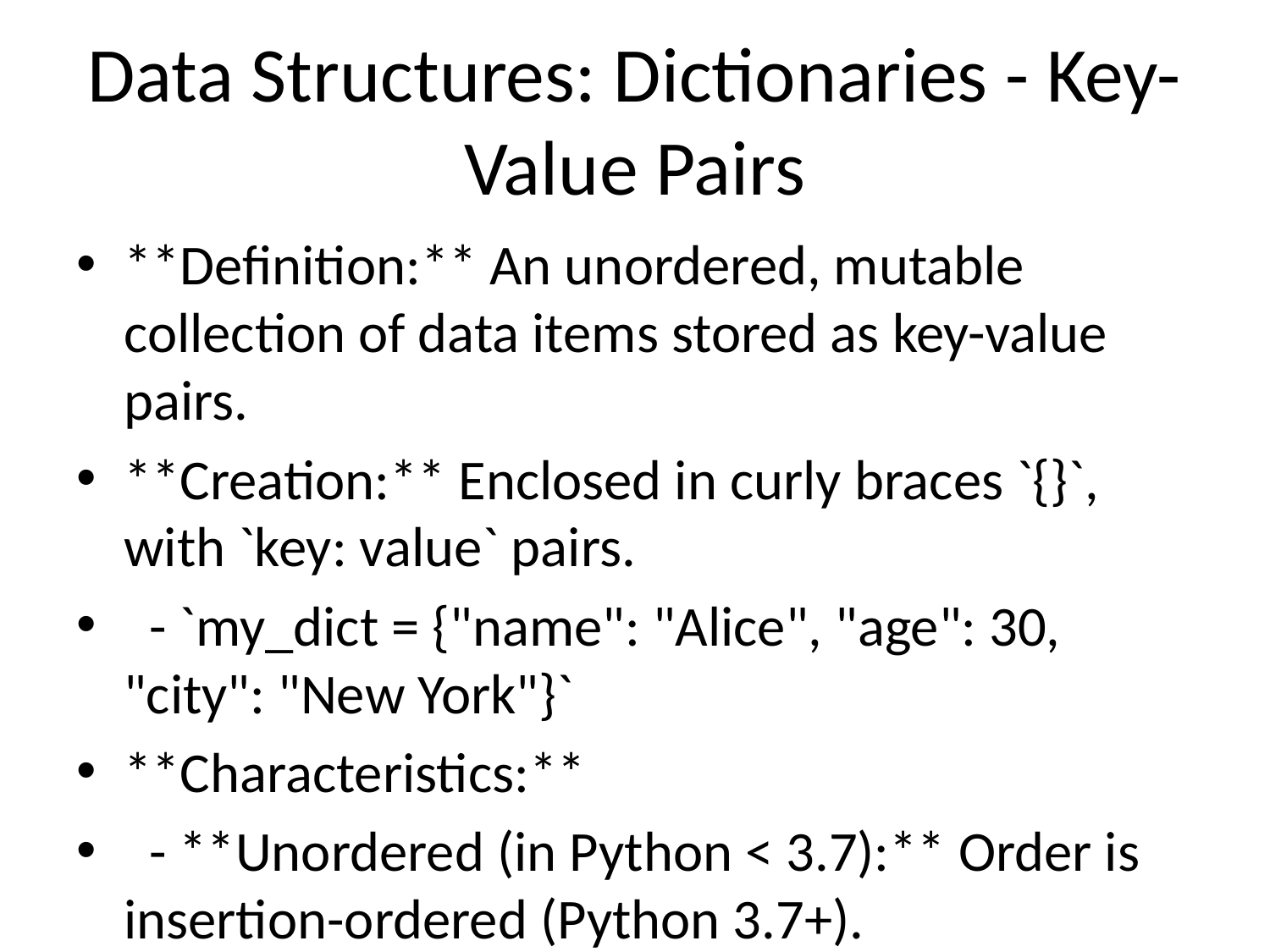

# Data Structures: Dictionaries - Key-Value Pairs
**Definition:** An unordered, mutable collection of data items stored as key-value pairs.
**Creation:** Enclosed in curly braces `{}`, with `key: value` pairs.
  - `my_dict = {"name": "Alice", "age": 30, "city": "New York"}`
**Characteristics:**
  - **Unordered (in Python < 3.7):** Order is insertion-ordered (Python 3.7+).
  - **Mutable:** You can add, remove, or change key-value pairs.
  - **Keys must be Unique & Immutable:** (e.g., strings, numbers, tuples). Values can be anything.
**Common Operations:**
  - **Accessing values:** `my_dict["key"]`
  - **Adding/Updating:** `my_dict["new_key"] = "new_value"`
  - **Removing:** `del my_dict["key"]`, `pop("key")`
  - **Getting all keys/values:** `my_dict.keys()`, `my_dict.values()`
**Real-life Analogy:** A physical dictionary where you look up a "word" (key) to find its "definition" (value).